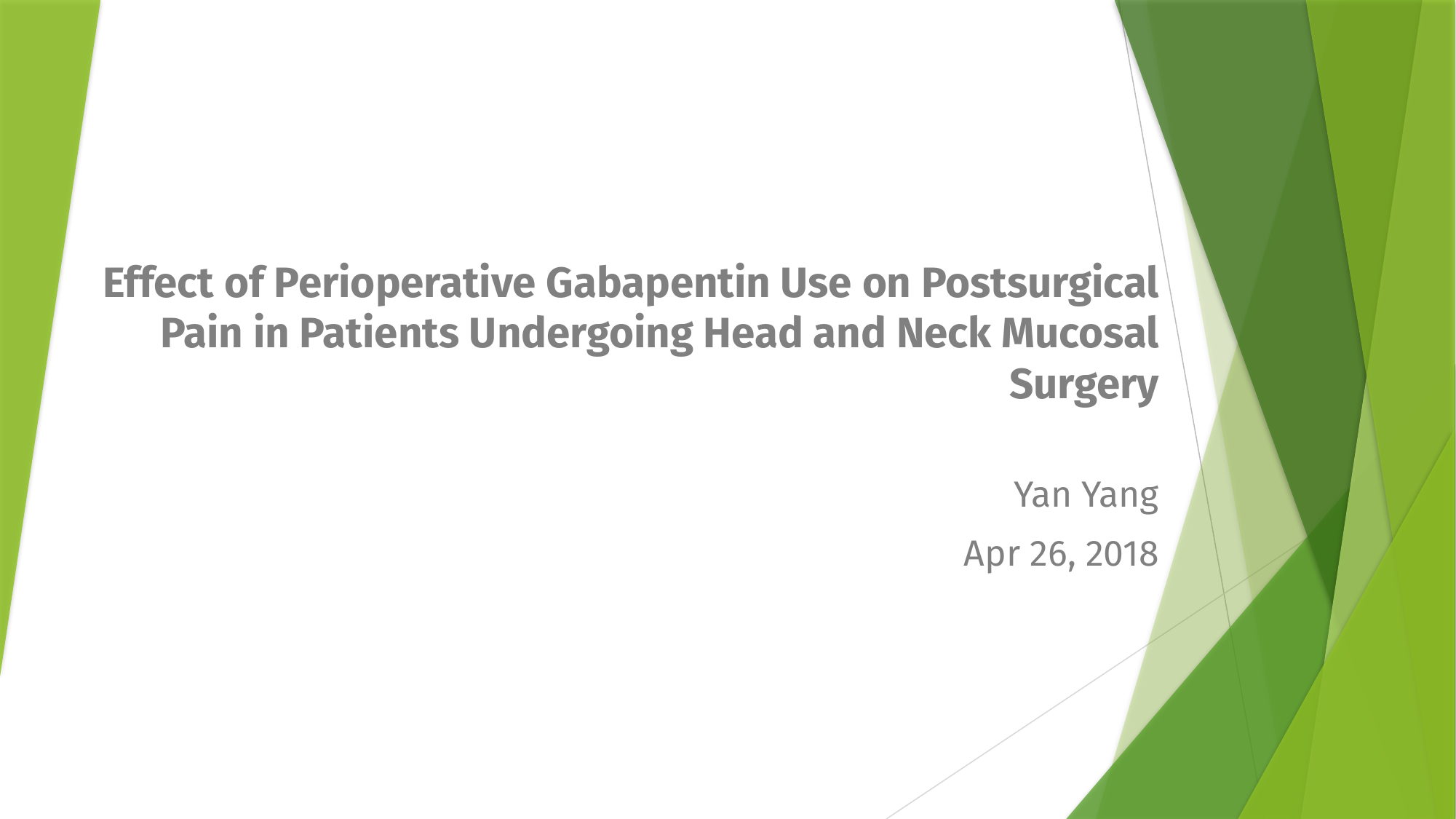

Effect of Perioperative Gabapentin Use on Postsurgical Pain in Patients Undergoing Head and Neck Mucosal Surgery

Yan Yang
Apr 26, 2018